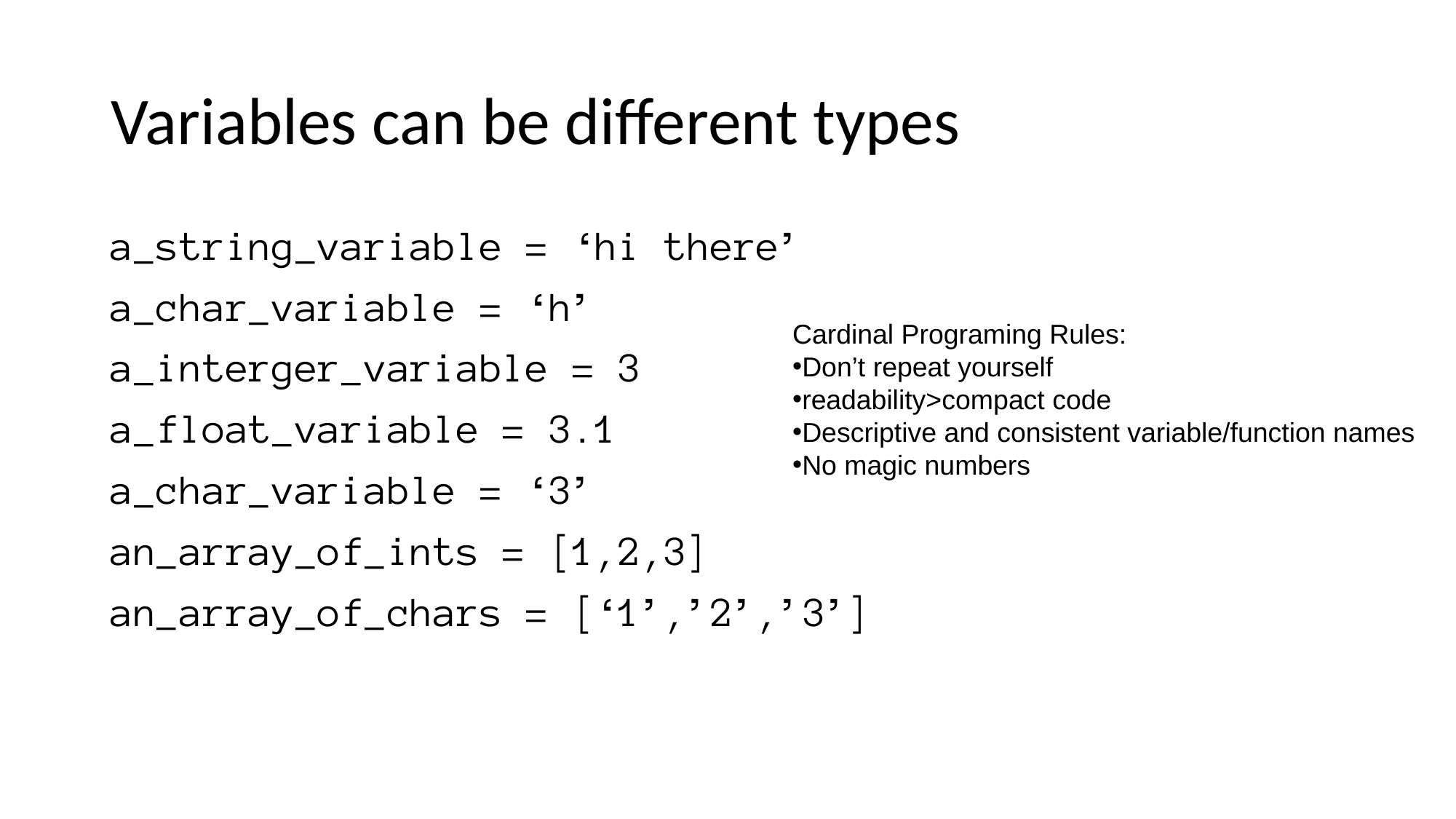

# Variables can be different types
a_string_variable = ‘hi there’
a_char_variable = ‘h’
a_interger_variable = 3
a_float_variable = 3.1
a_char_variable = ‘3’
an_array_of_ints = [1,2,3]
an_array_of_chars = [‘1’,’2’,’3’]

Cardinal Programing Rules:
Don’t repeat yourself
readability>compact code
Descriptive and consistent variable/function names
No magic numbers